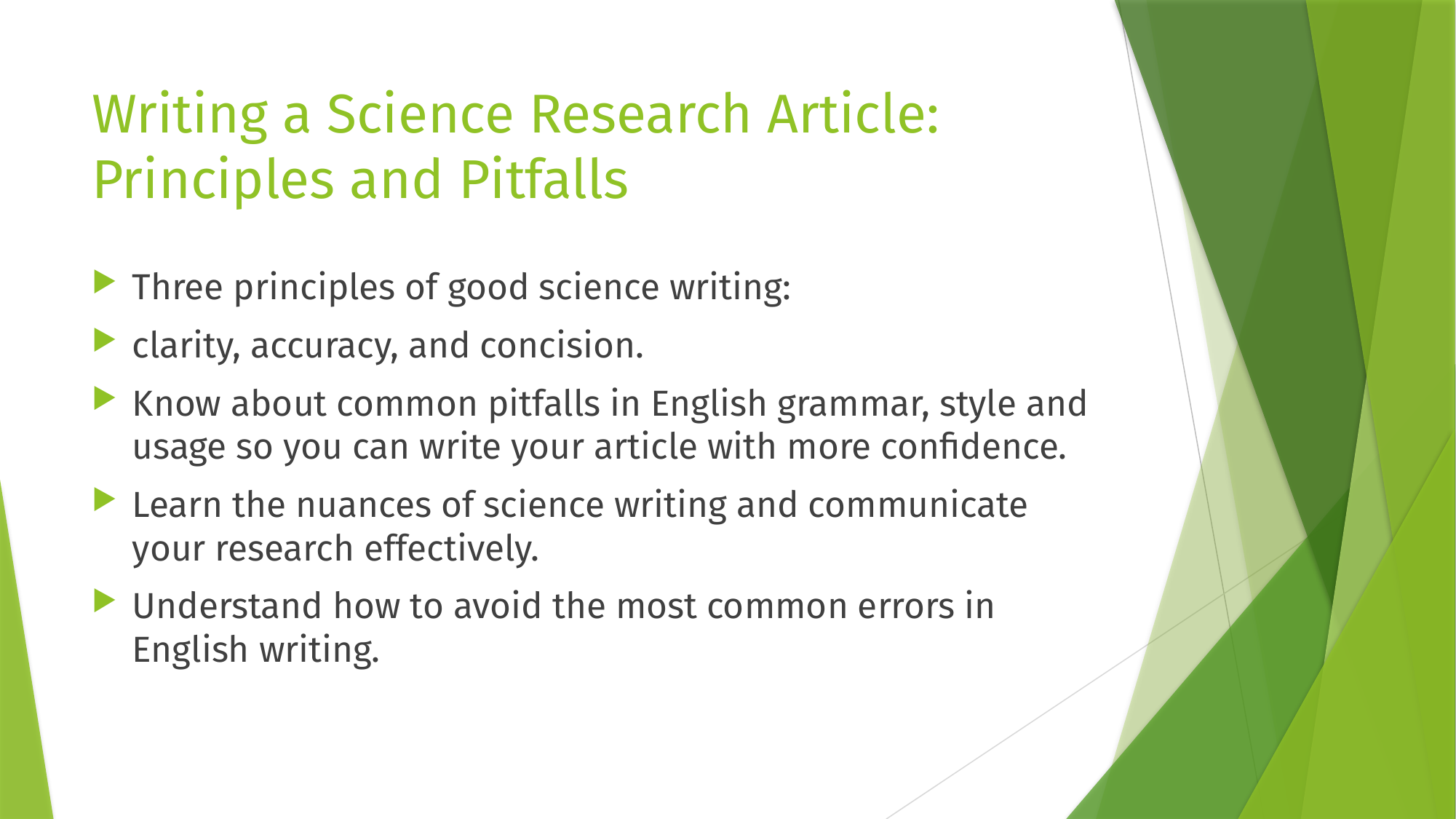

# Writing a Science Research Article: Principles and Pitfalls
Three principles of good science writing:
clarity, accuracy, and concision.
Know about common pitfalls in English grammar, style and usage so you can write your article with more confidence.
Learn the nuances of science writing and communicate your research effectively.
Understand how to avoid the most common errors in English writing.